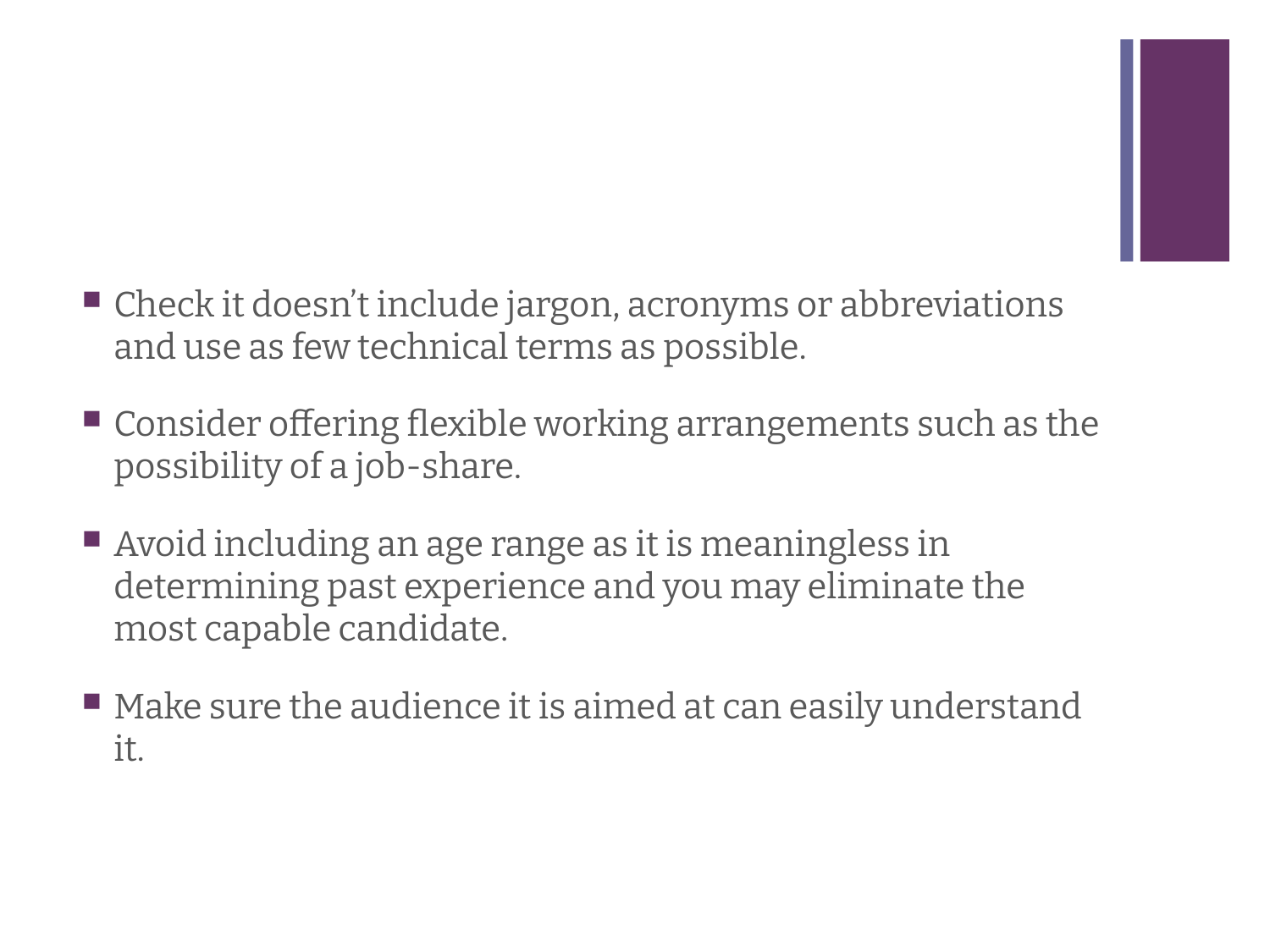

#
Check it doesn’t include jargon, acronyms or abbreviations and use as few technical terms as possible.
Consider offering flexible working arrangements such as the possibility of a job-share.
Avoid including an age range as it is meaningless in determining past experience and you may eliminate the most capable candidate.
Make sure the audience it is aimed at can easily understand it.